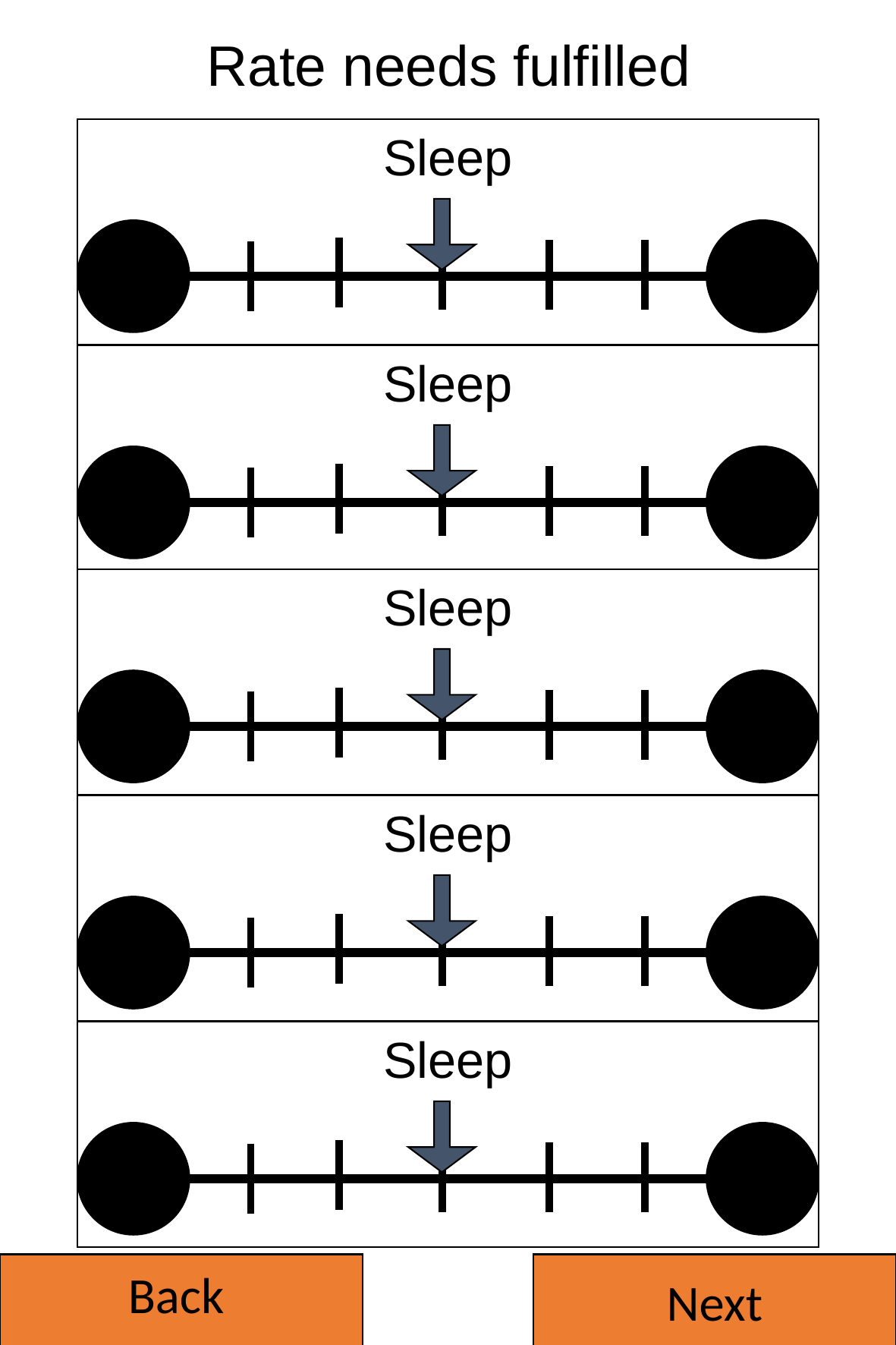

Rate needs fulfilled

Sleep

Sleep

Sleep

Sleep

Sleep

Back
Next